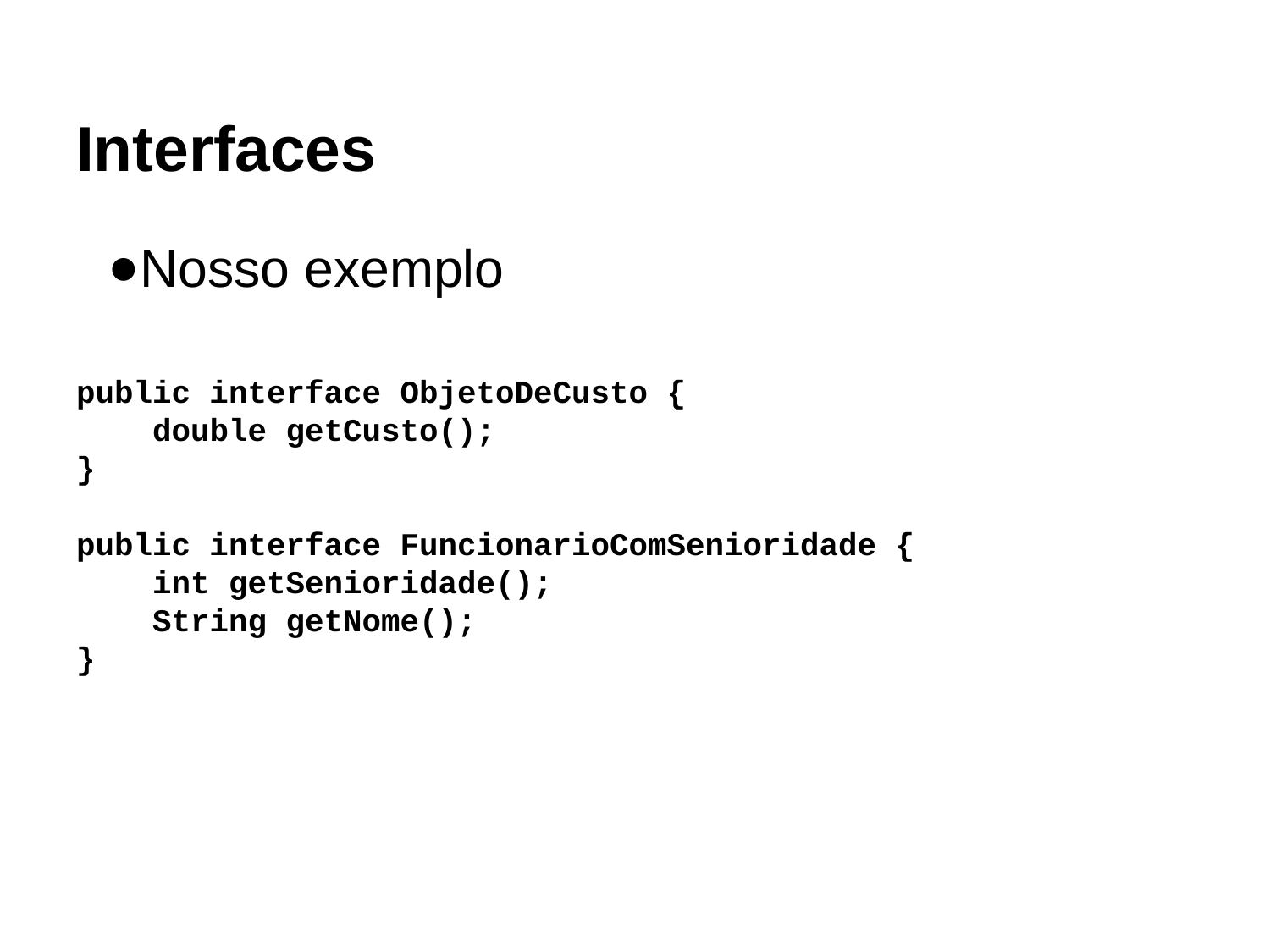

# Interfaces
Nosso exemplo

public interface ObjetoDeCusto {
    double getCusto();
}

public interface FuncionarioComSenioridade {
    int getSenioridade();
    String getNome();
}